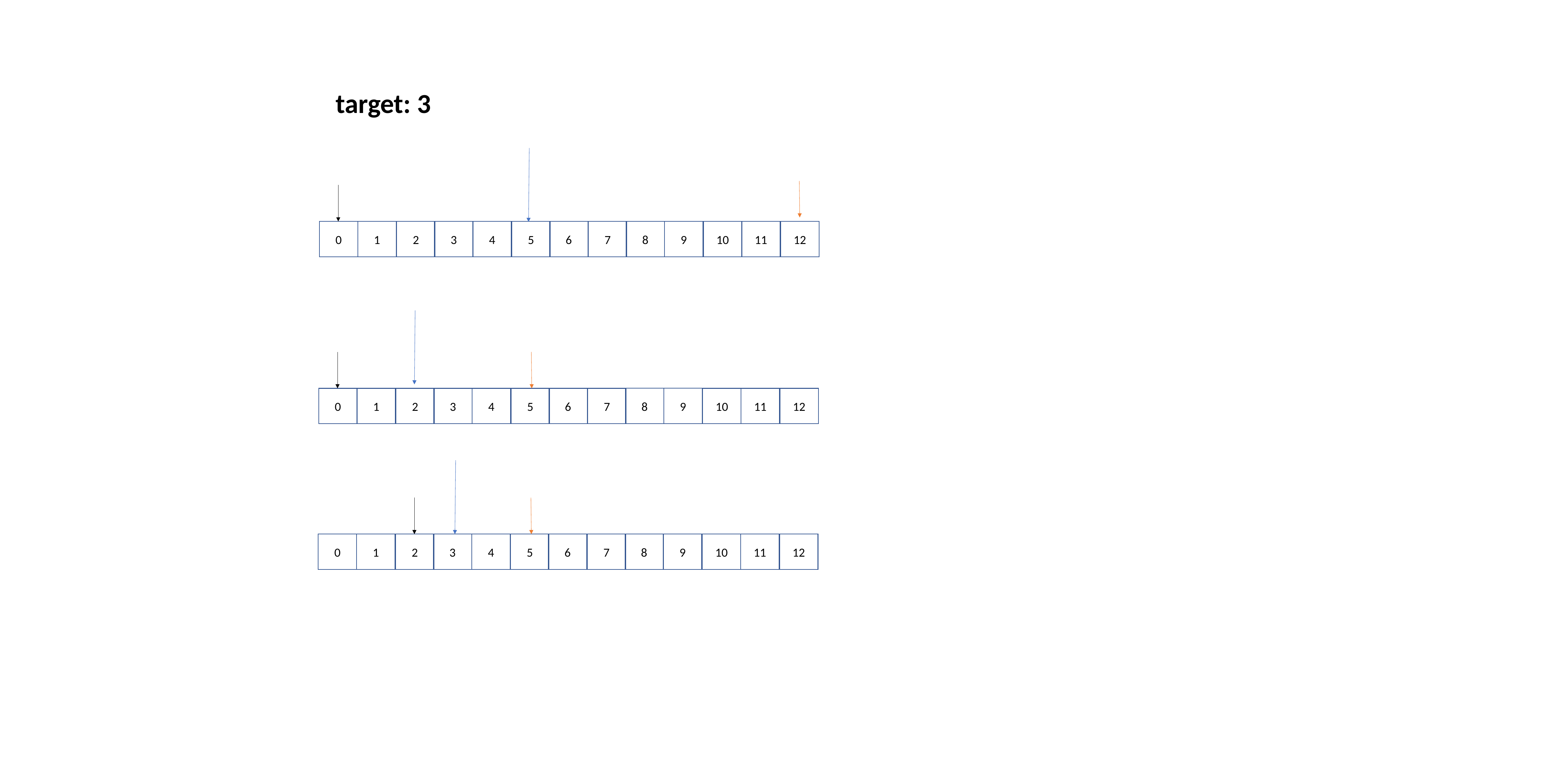

target: 3
8
9
12
10
11
7
2
5
6
0
1
3
4
8
9
12
10
11
7
2
5
6
0
1
3
4
8
9
12
10
11
7
2
5
6
0
1
3
4